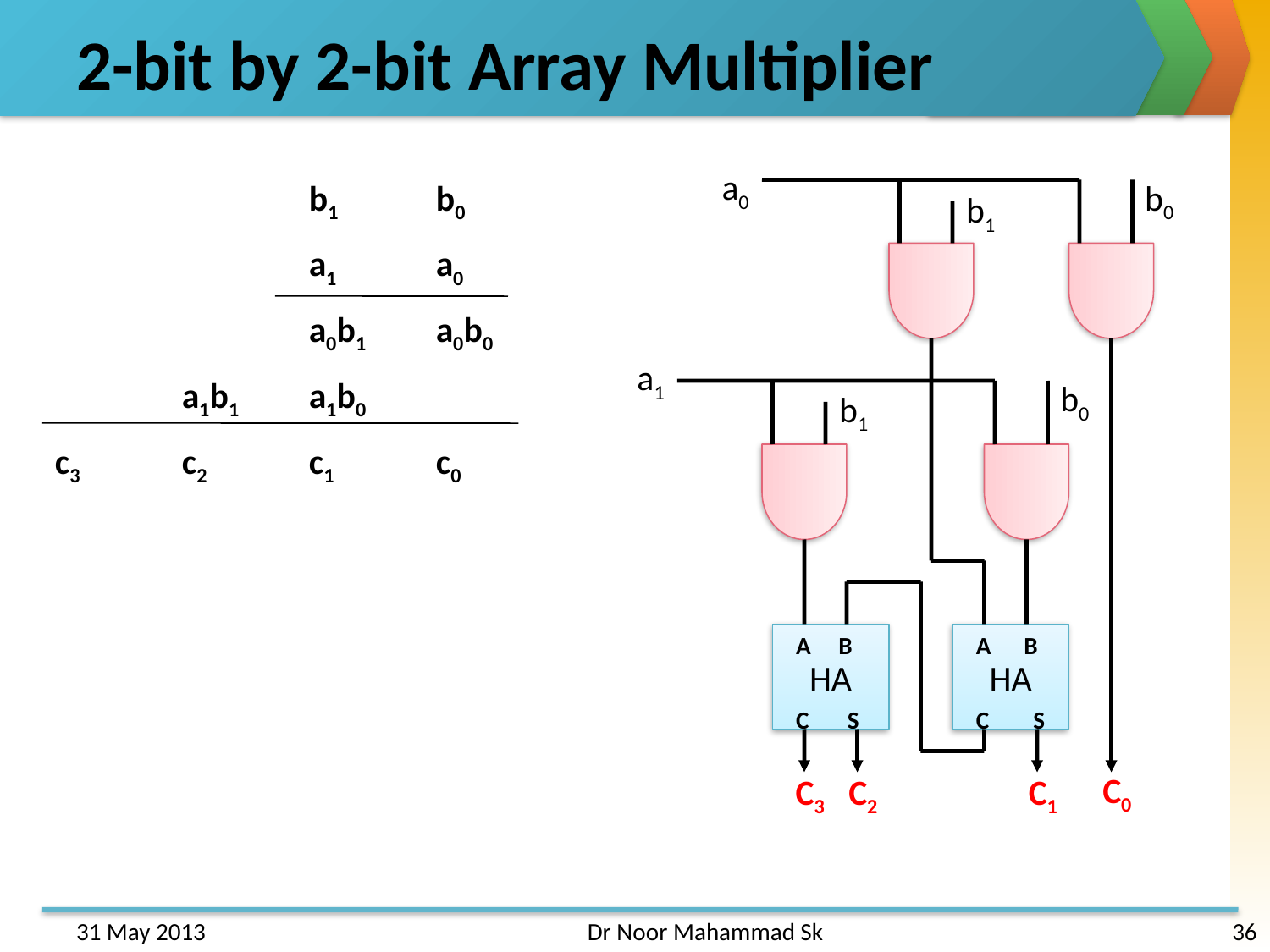

# 2-bit by 2-bit Array Multiplier
a0
b0

b1

a1
b0

b1

HA
C       S
A     B
HA
C        S
A      B

C0
C3
C2
C1
		b1	b0
		a1	a0
		a0b1	a0b0
	a1b1	a1b0
c3	c2	c1	c0

31 May 2013
Dr Noor Mahammad Sk
36